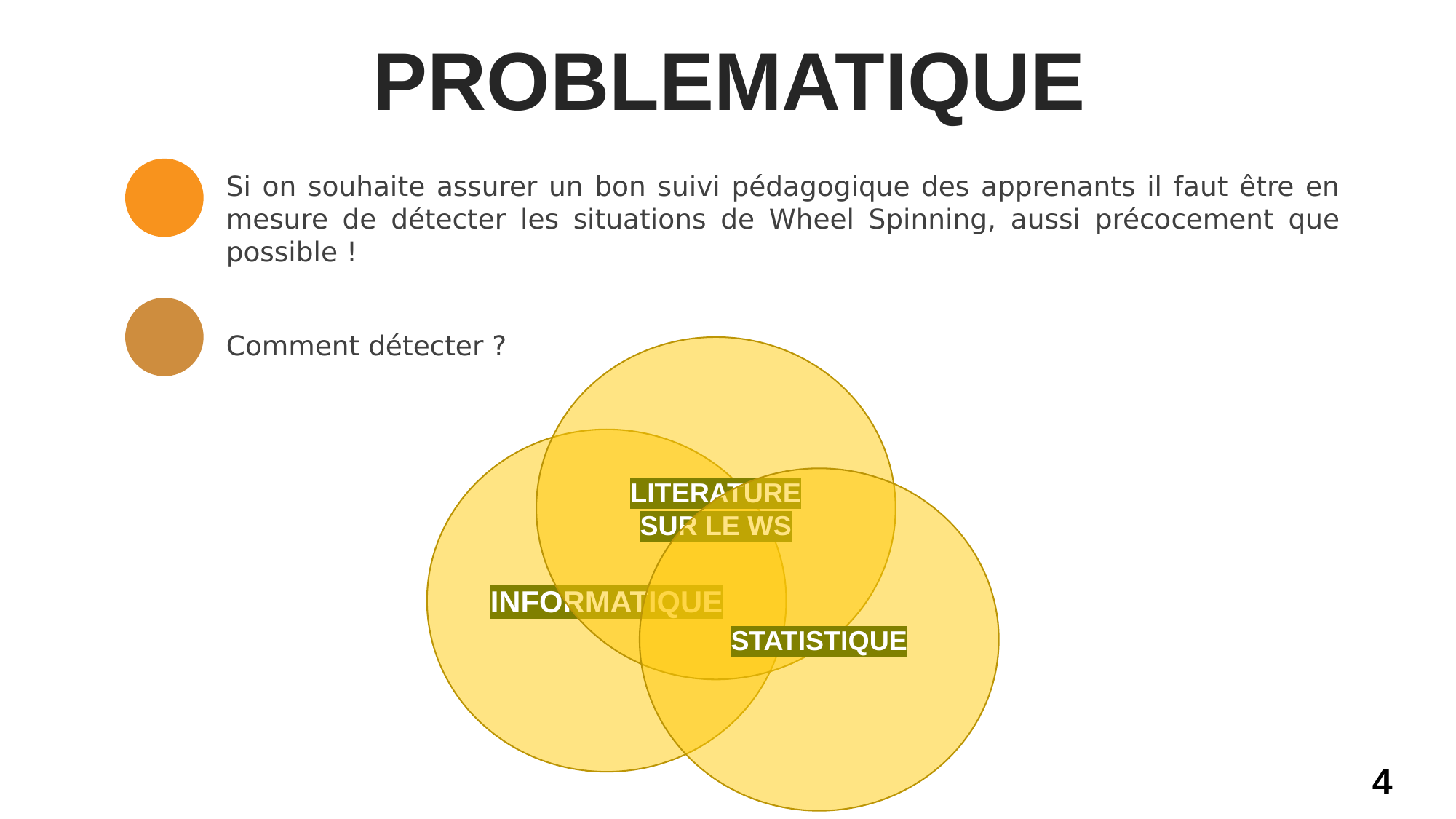

PROBLEMATIQUE

Si on souhaite assurer un bon suivi pédagogique des apprenants il faut être en mesure de détecter les situations de Wheel Spinning, aussi précocement que possible !

Comment détecter ?
LITERATURE SUR LE WS
INFORMATIQUE
STATISTIQUE
4